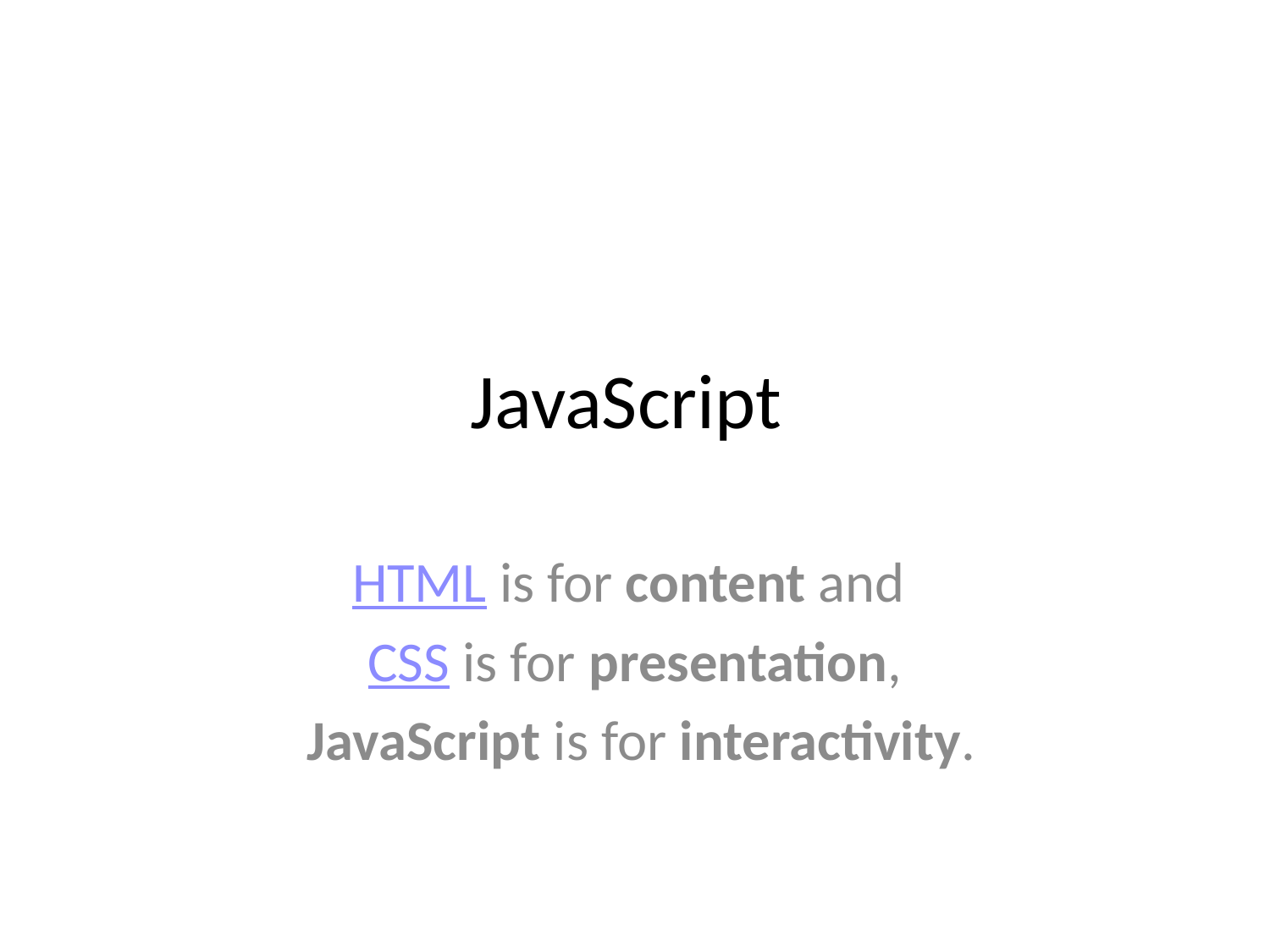

# JavaScript
HTML is for content and
CSS is for presentation,
 JavaScript is for interactivity.